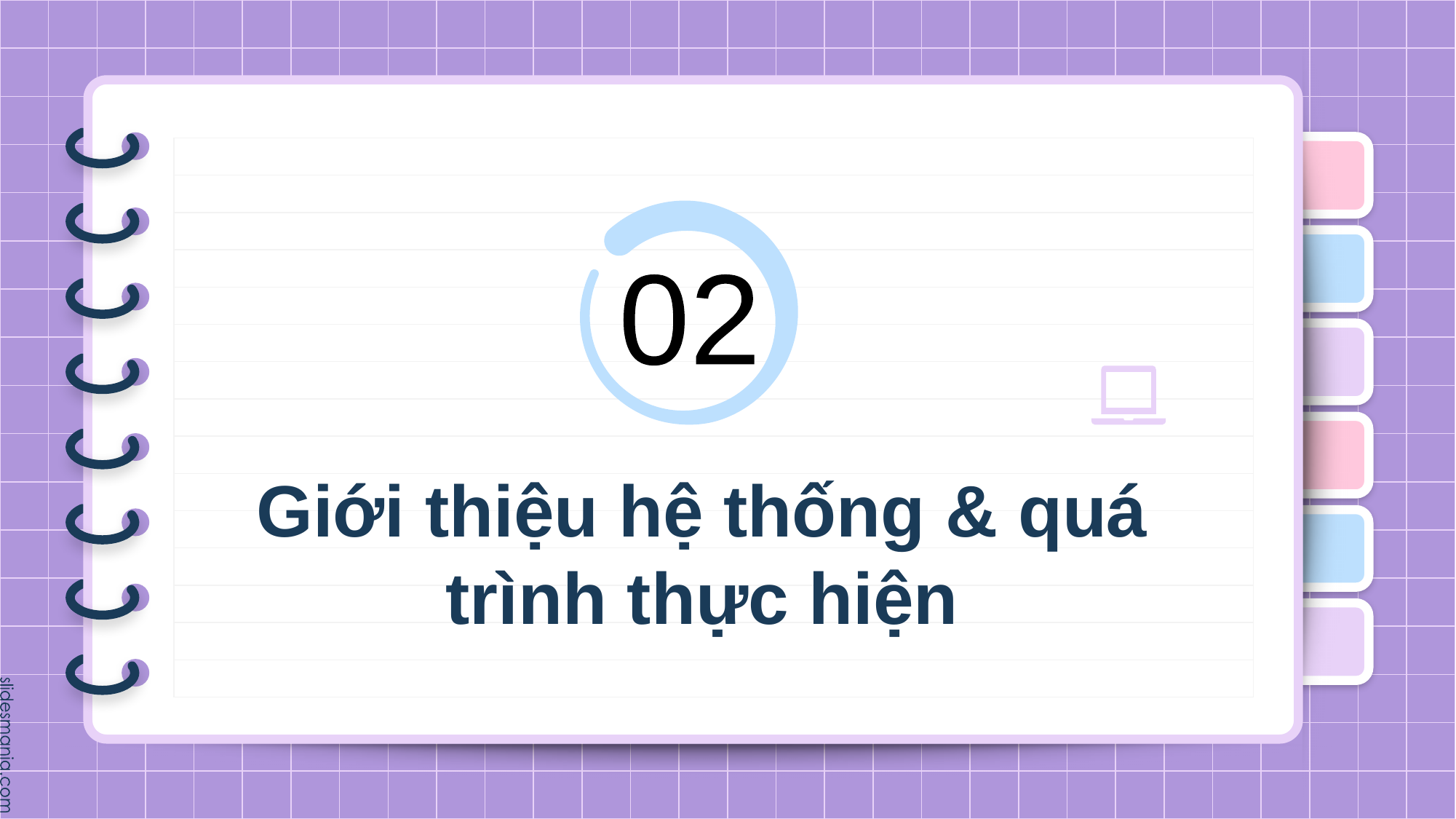

02

Giới thiệu hệ thống & quá trình thực hiện